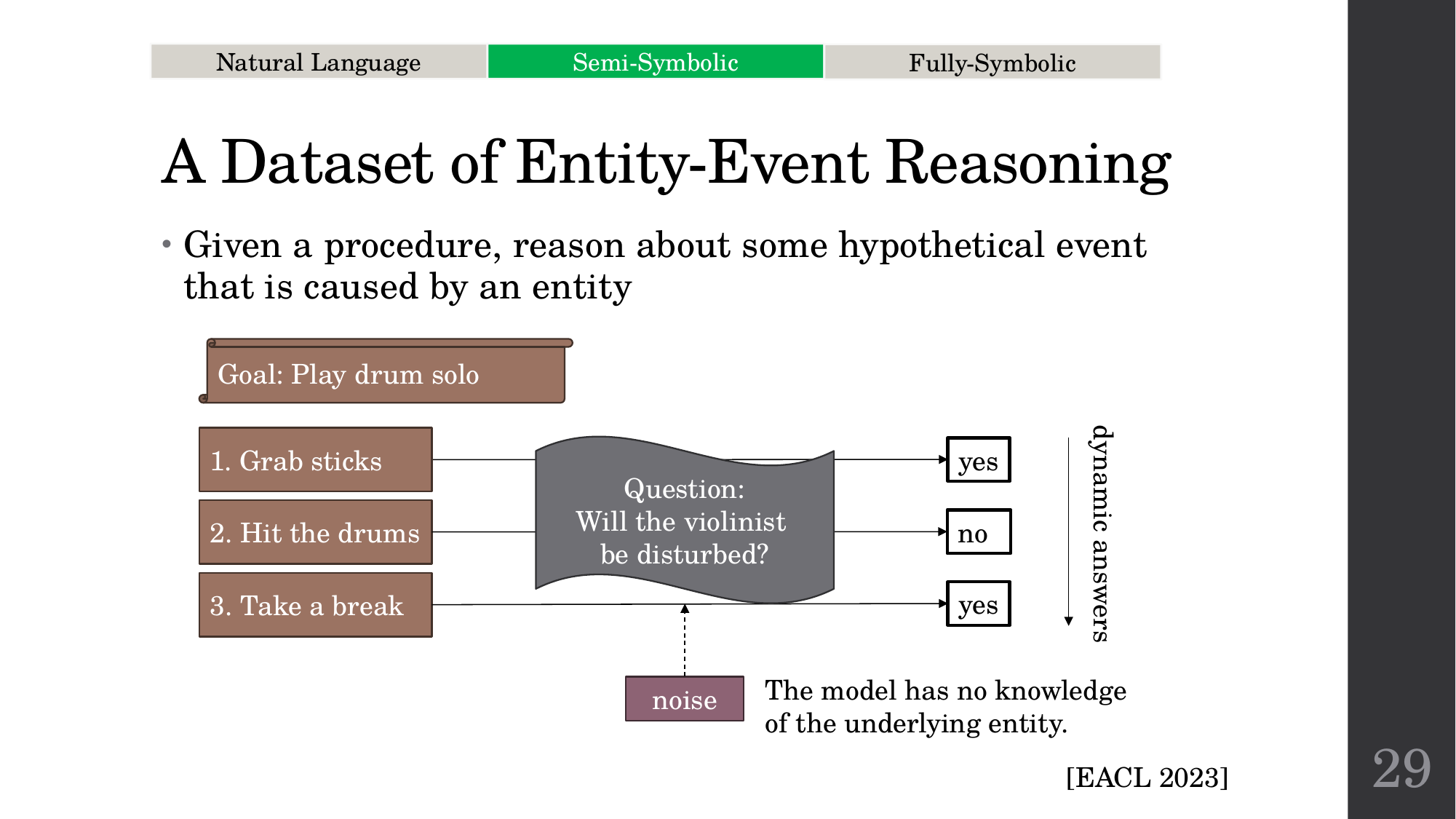

# A Dataset of Entity-Event Reasoning
Natural Language
Semi-Symbolic
Fully-Symbolic
Given a procedure, reason about some hypothetical event that is caused by an entity
Goal: Play drum solo
dynamic answers
1. Grab sticks
Question:
Will the violinist
be disturbed?
yes
2. Hit the drums
no
3. Take a break
yes
The model has no knowledge of the underlying entity.
noise
29
[EACL 2023]